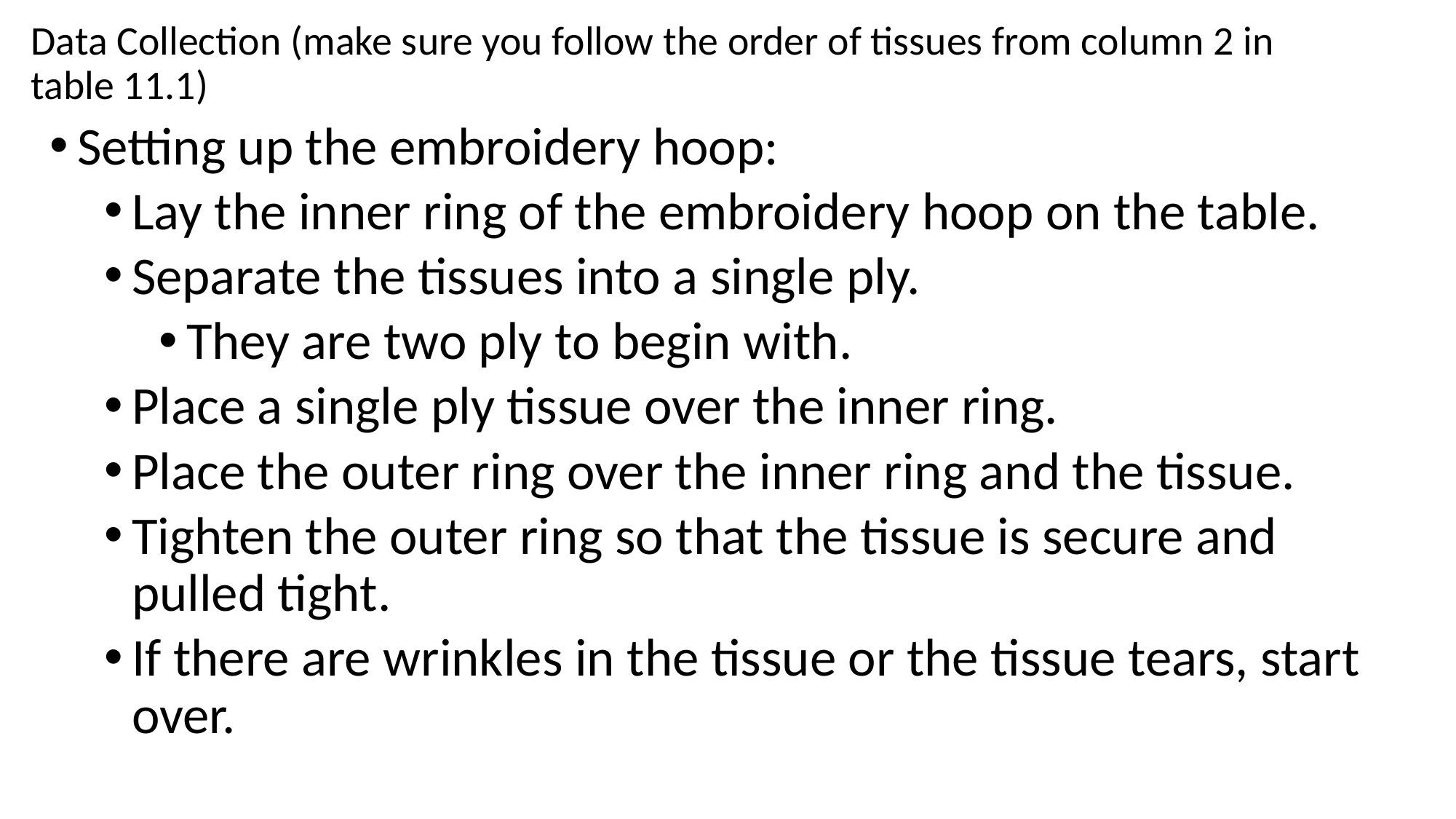

# Data Collection (make sure you follow the order of tissues from column 2 in table 11.1)
Setting up the embroidery hoop:
Lay the inner ring of the embroidery hoop on the table.
Separate the tissues into a single ply.
They are two ply to begin with.
Place a single ply tissue over the inner ring.
Place the outer ring over the inner ring and the tissue.
Tighten the outer ring so that the tissue is secure and pulled tight.
If there are wrinkles in the tissue or the tissue tears, start over.